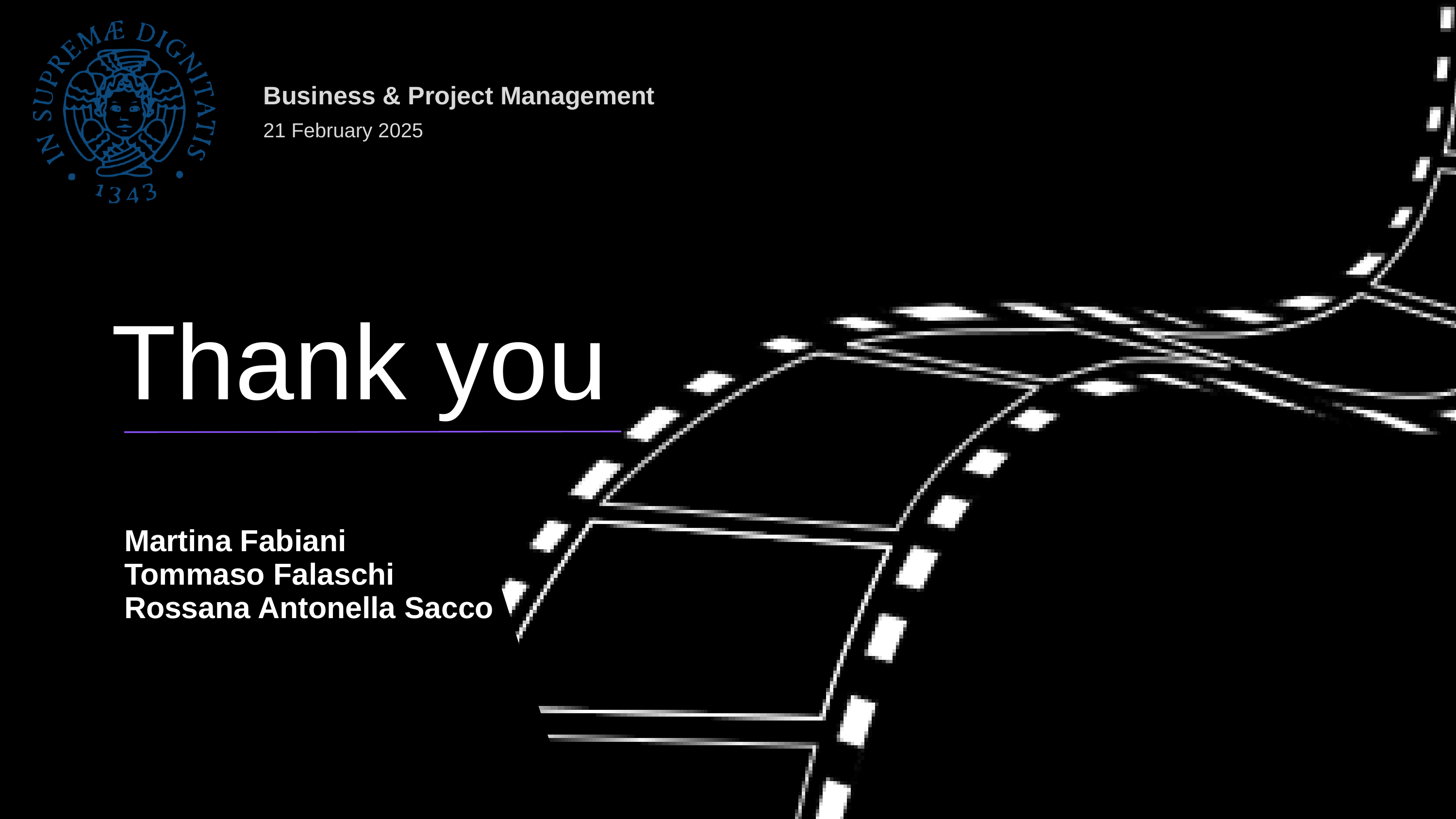

Business & Project Management
21 February 2025
Thank you

Martina Fabiani
Tommaso Falaschi
Rossana Antonella Sacco